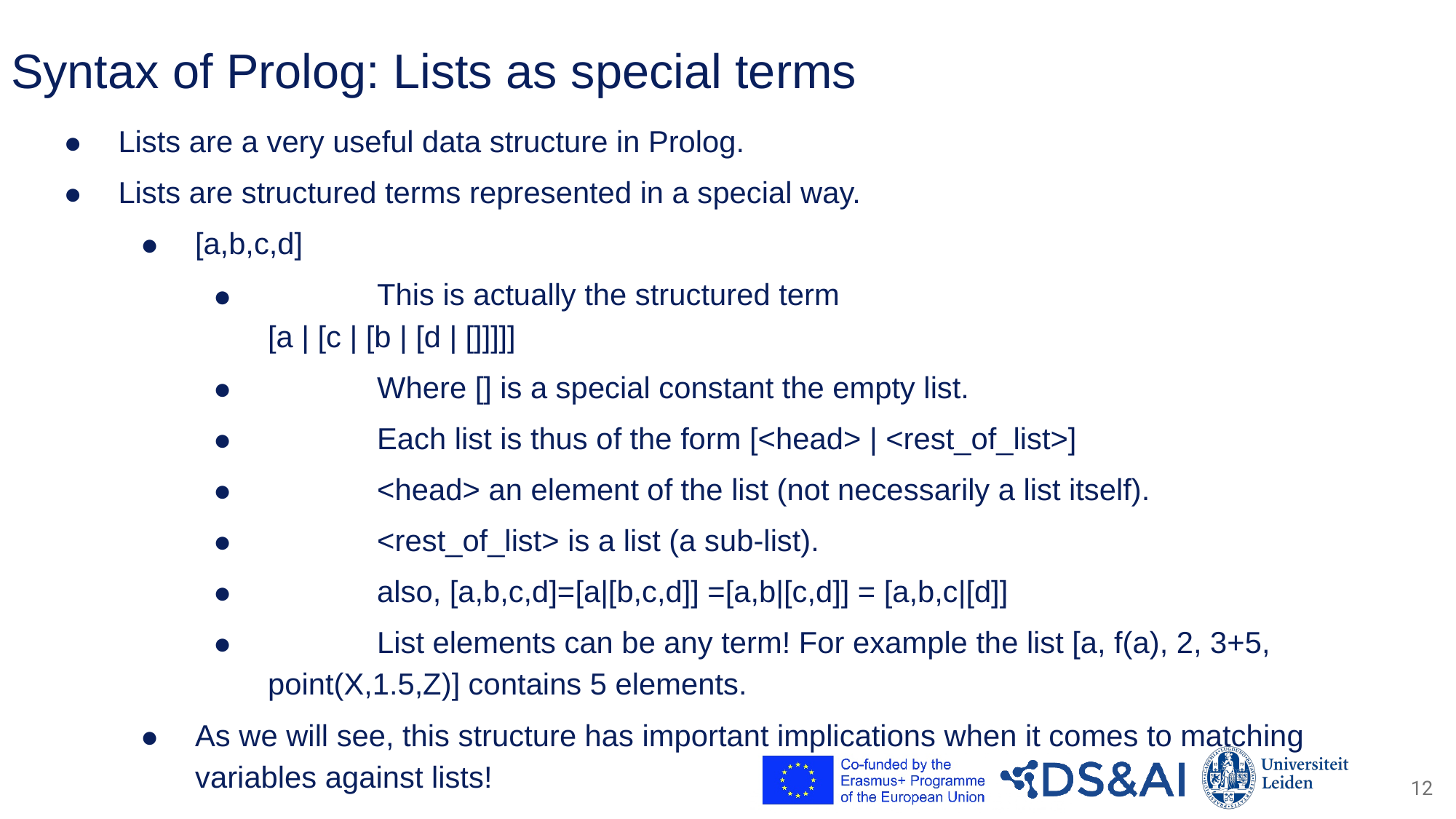

# Syntax of Prolog: Lists as special terms
Lists are a very useful data structure in Prolog.
Lists are structured terms represented in a special way.
[a,b,c,d]
	This is actually the structured term
[a | [c | [b | [d | []]]]]
	Where [] is a special constant the empty list.
	Each list is thus of the form [<head> | <rest_of_list>]
	<head> an element of the list (not necessarily a list itself).
	<rest_of_list> is a list (a sub-list).
	also, [a,b,c,d]=[a|[b,c,d]] =[a,b|[c,d]] = [a,b,c|[d]]
	List elements can be any term! For example the list [a, f(a), 2, 3+5, point(X,1.5,Z)] contains 5 elements.
As we will see, this structure has important implications when it comes to matching variables against lists!
12